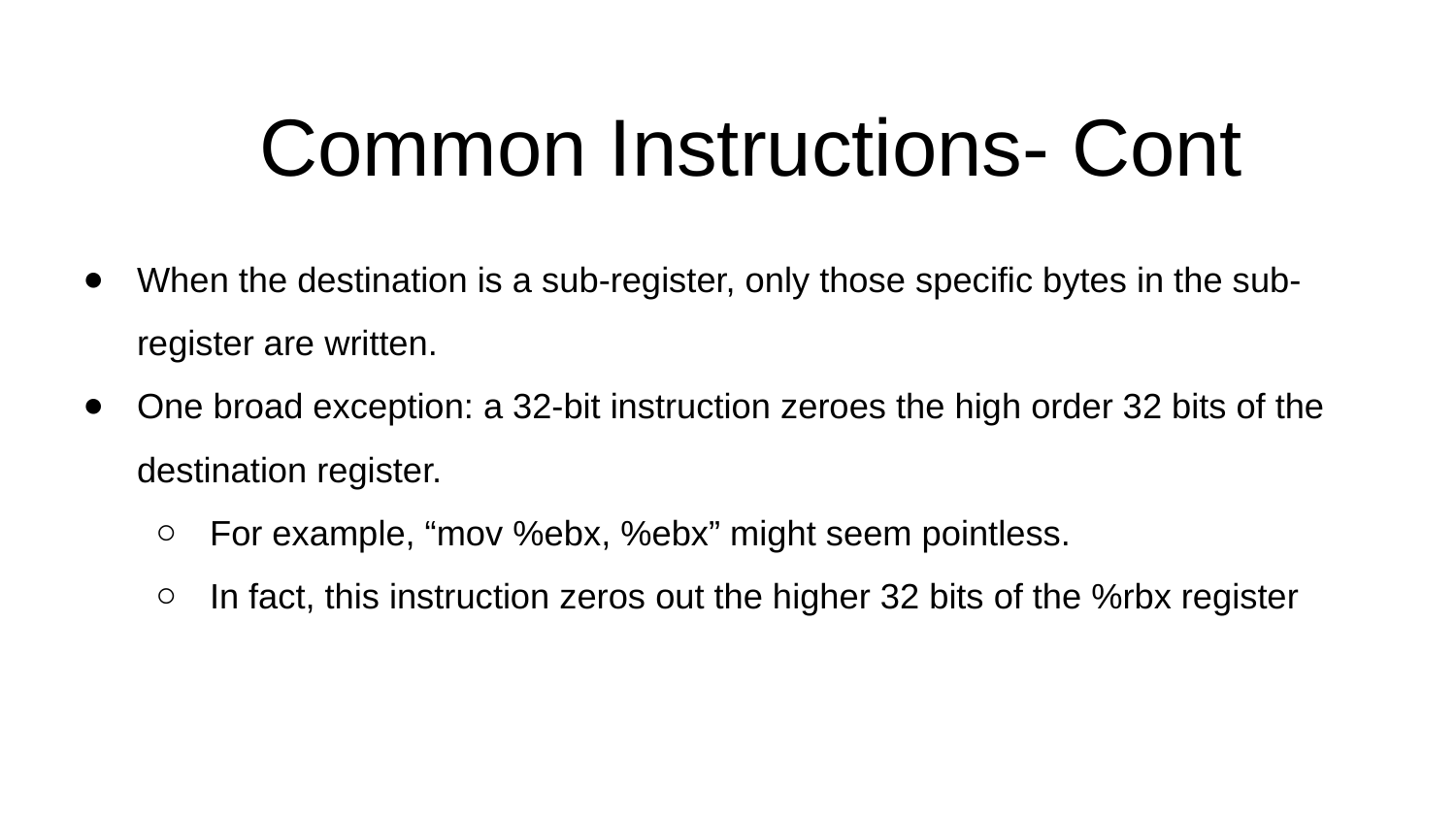

# Common Instructions- Cont
When the destination is a sub-register, only those specific bytes in the sub-register are written.
One broad exception: a 32-bit instruction zeroes the high order 32 bits of the destination register.
For example, “mov %ebx, %ebx” might seem pointless.
In fact, this instruction zeros out the higher 32 bits of the %rbx register